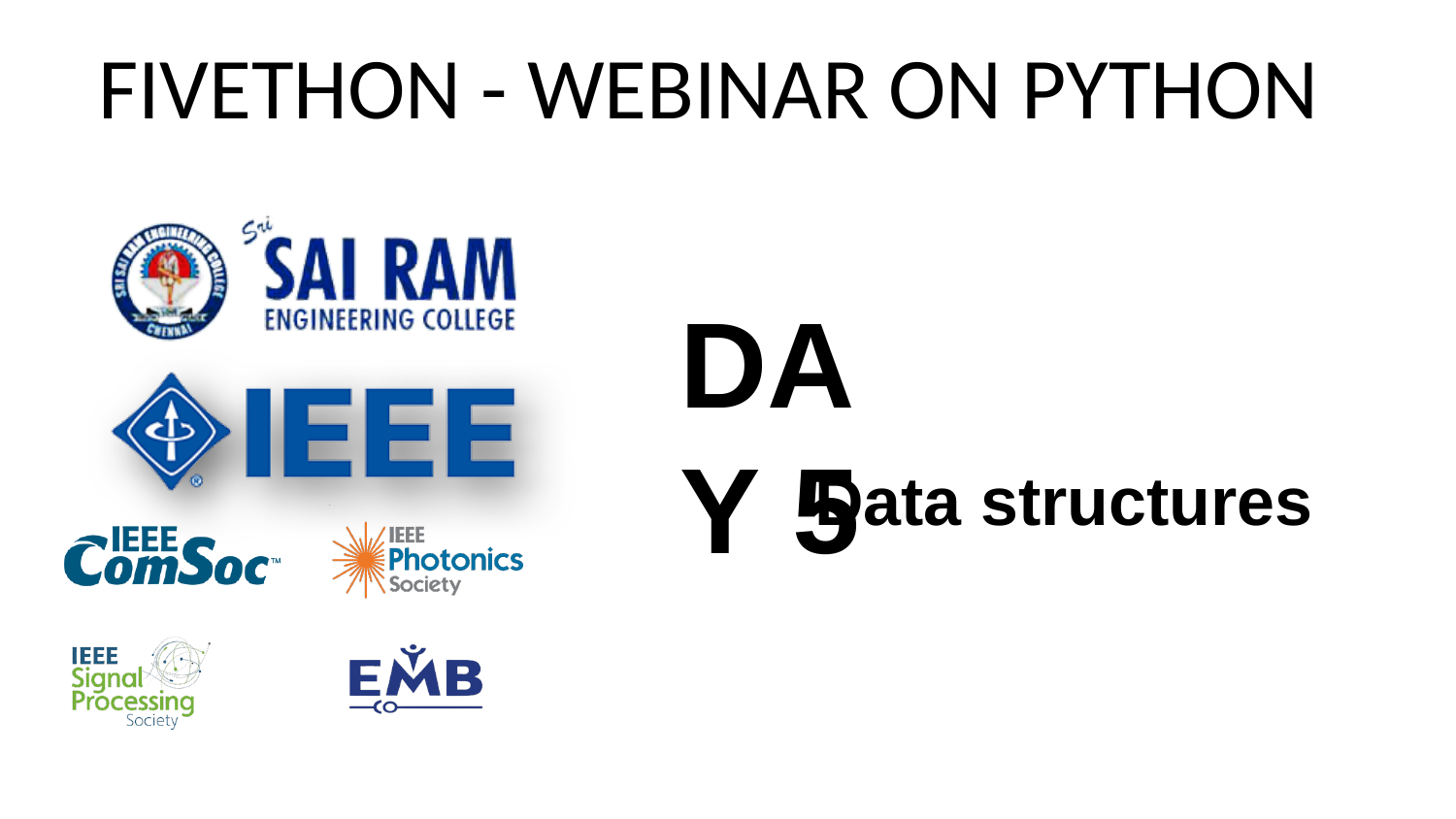

# FIVETHON - WEBINAR ON PYTHON
DAY 5

Data structures